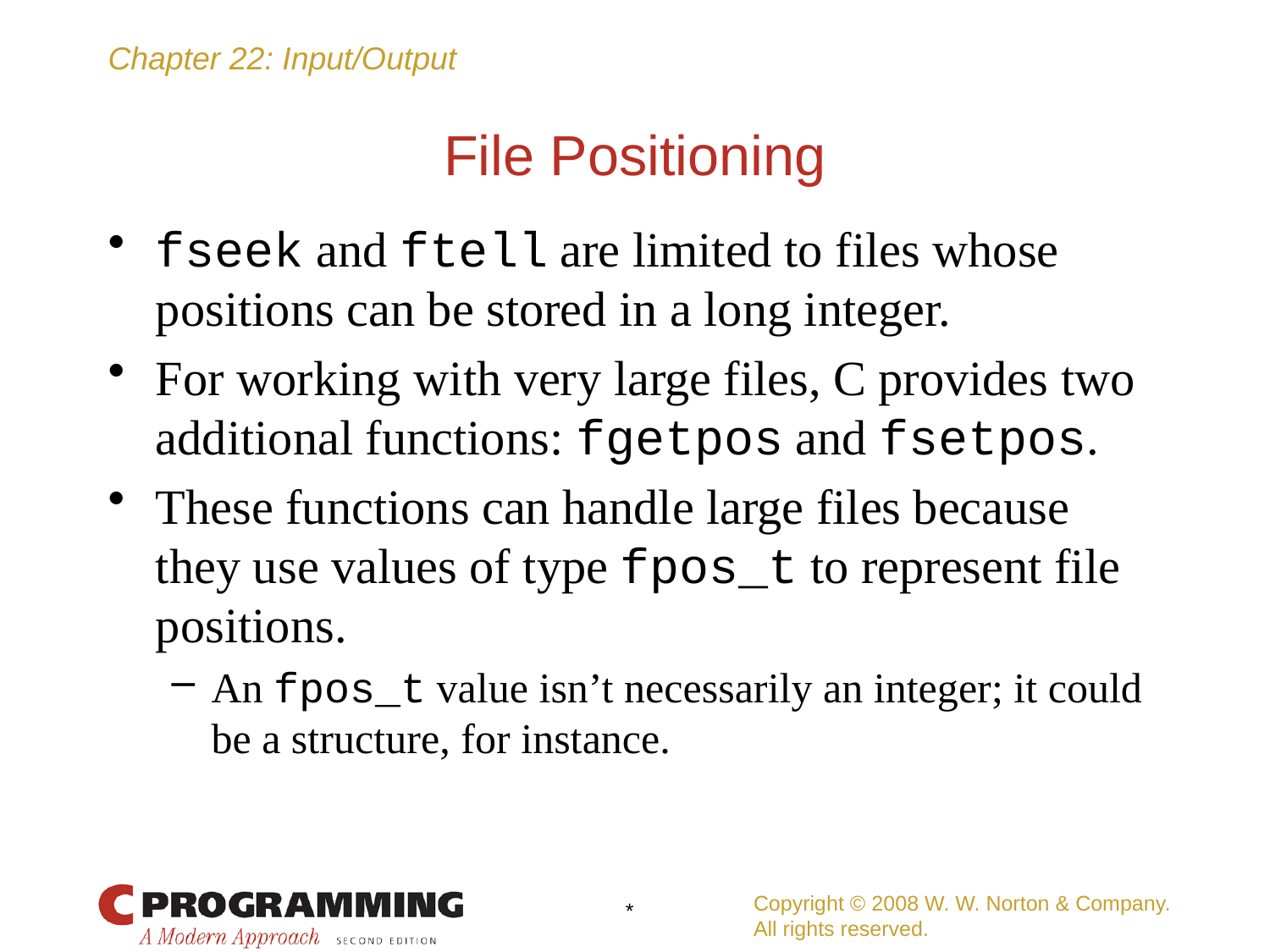

# File Positioning
fseek and ftell are limited to files whose positions can be stored in a long integer.
For working with very large files, C provides two additional functions: fgetpos and fsetpos.
These functions can handle large files because they use values of type fpos_t to represent file positions.
An fpos_t value isn’t necessarily an integer; it could be a structure, for instance.

Copyright © 2008 W. W. Norton & Company.
All rights reserved.
*